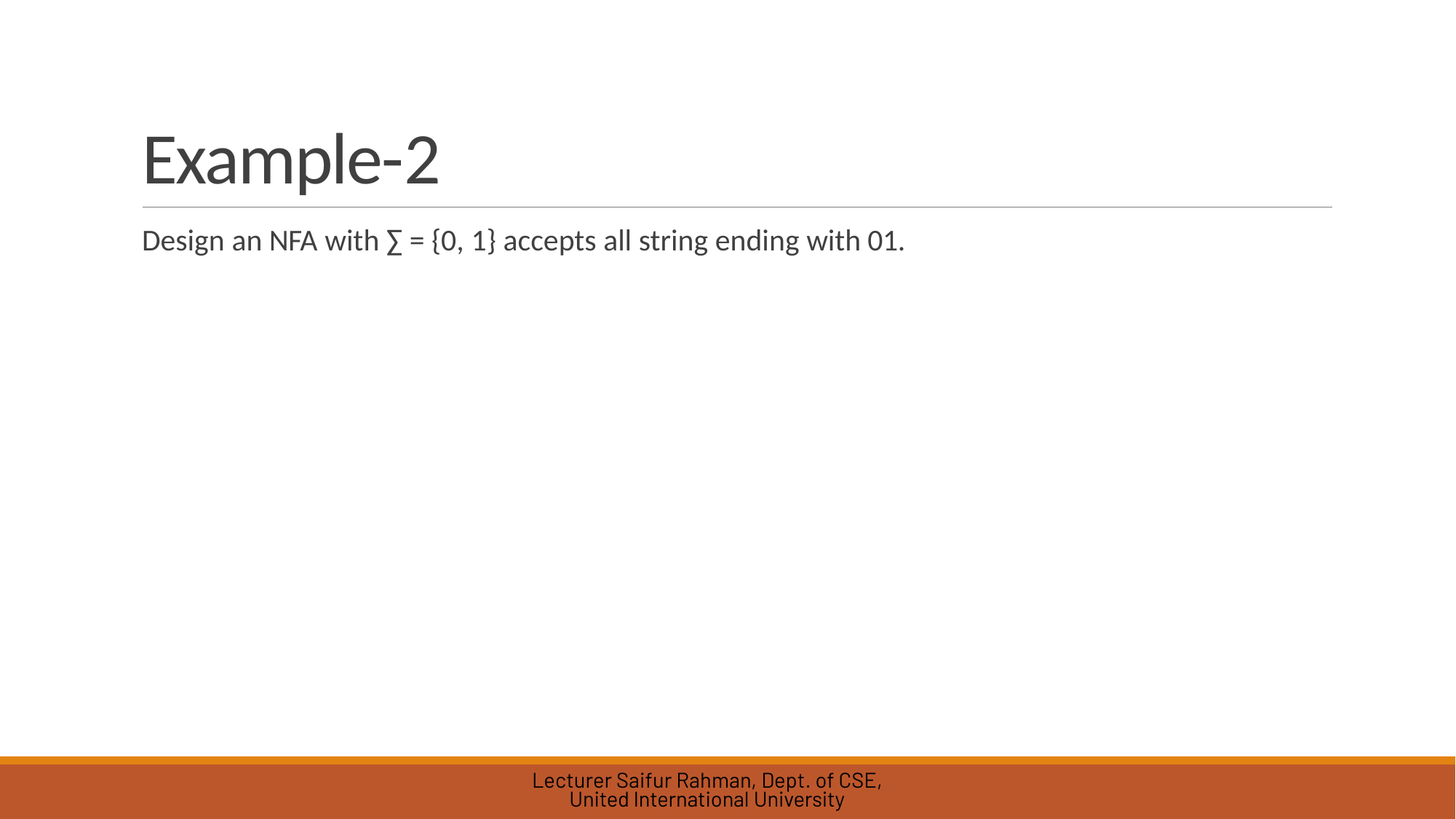

# Example-2
Design an NFA with ∑ = {0, 1} accepts all string ending with 01.
Lecturer Saifur Rahman, Dept. of CSE, United International University